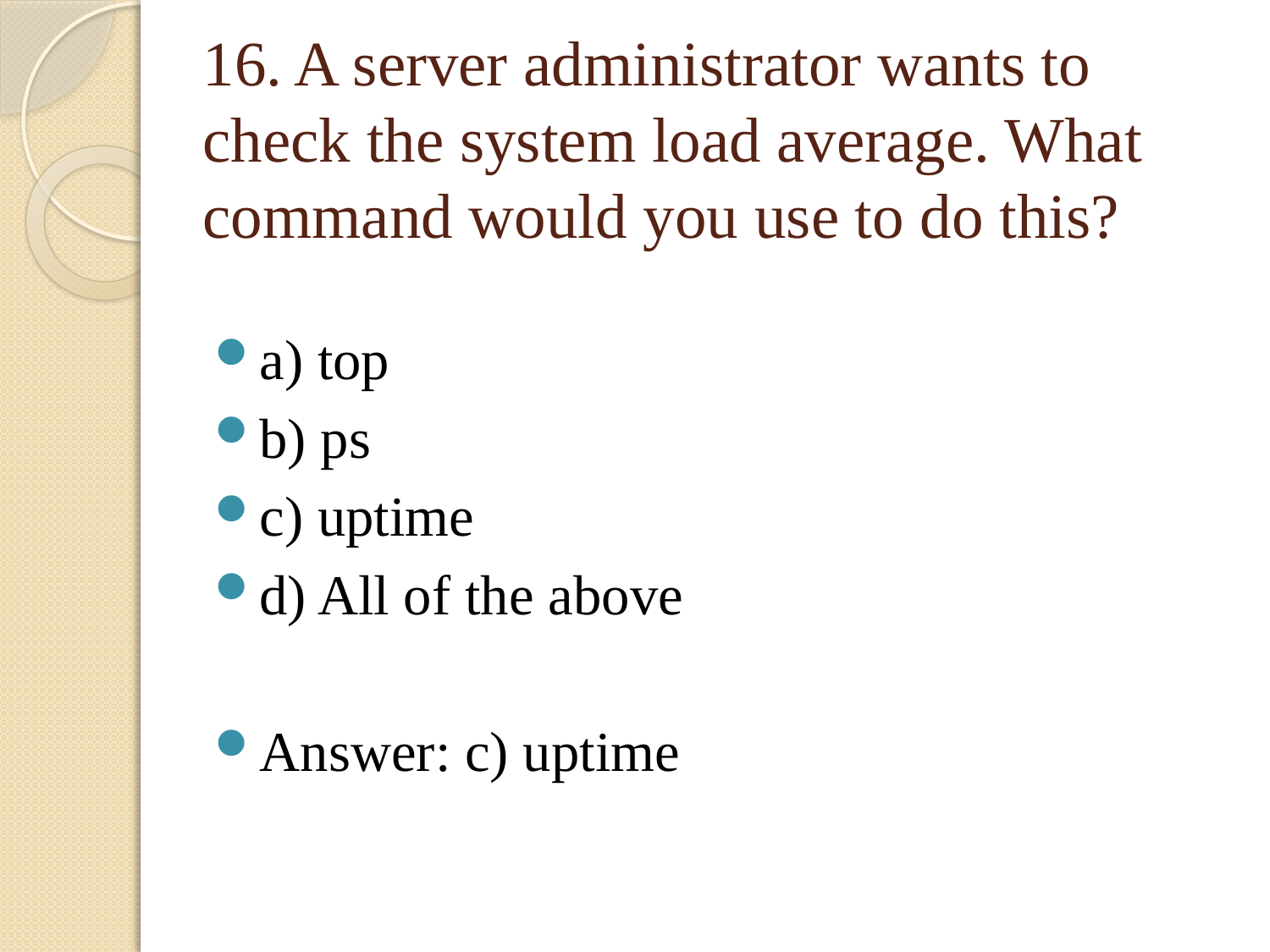

# 16. A server administrator wants to check the system load average. What command would you use to do this?
a) top
b) ps
c) uptime
d) All of the above

Answer: c) uptime